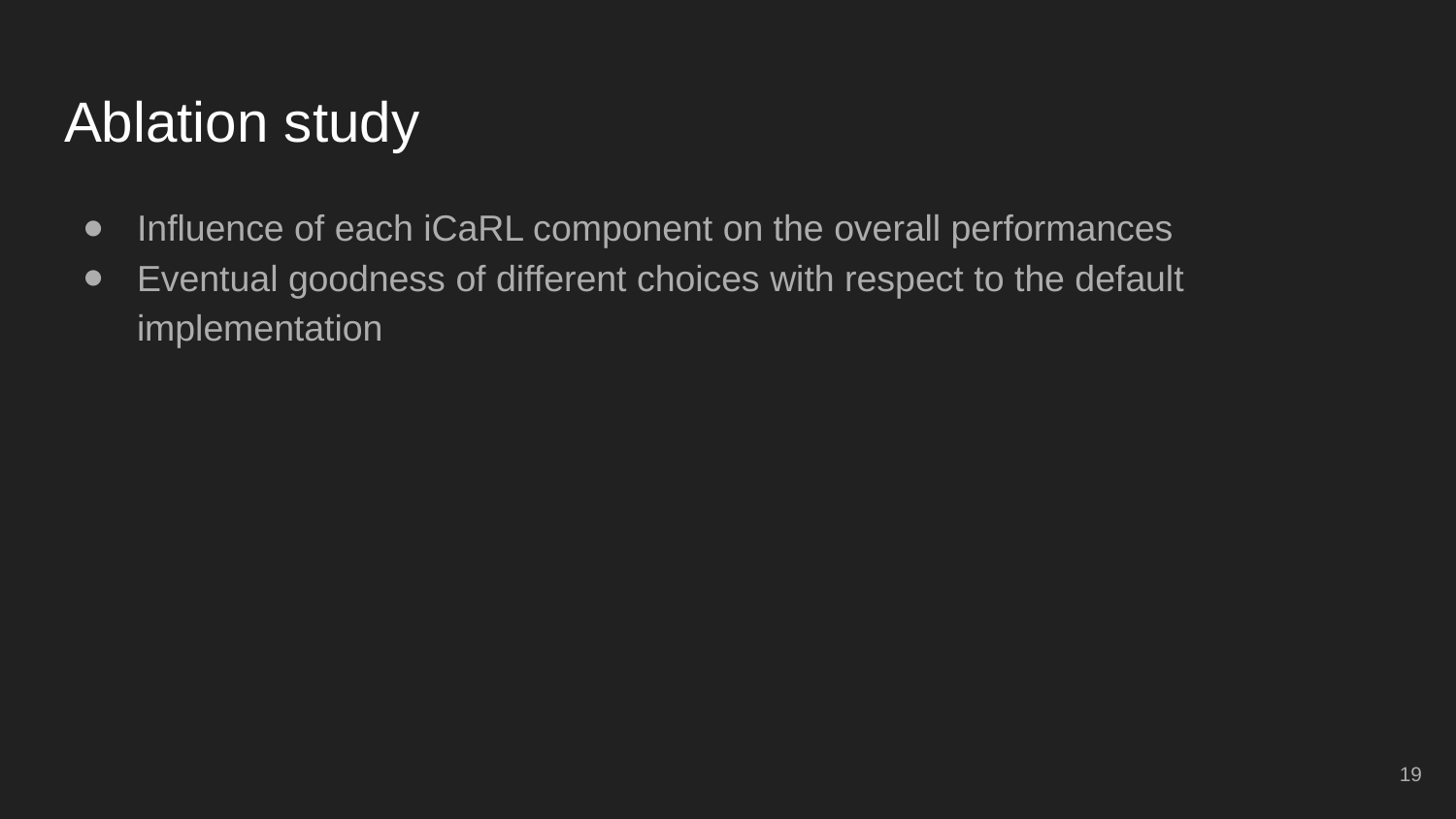

# Ablation study
Influence of each iCaRL component on the overall performances
Eventual goodness of different choices with respect to the default implementation
19